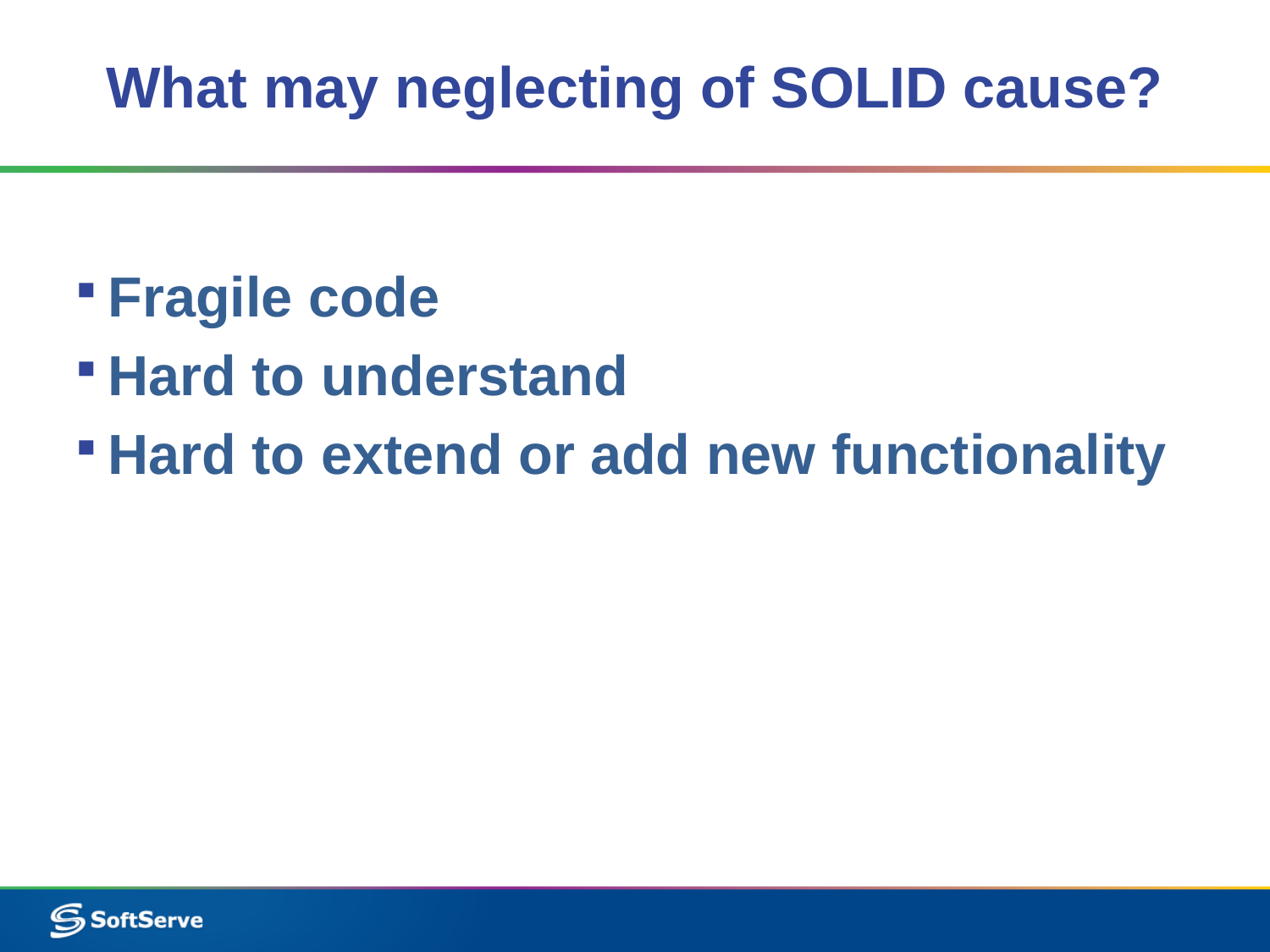

# What may neglecting of SOLID cause?
Fragile code
Hard to understand
Hard to extend or add new functionality